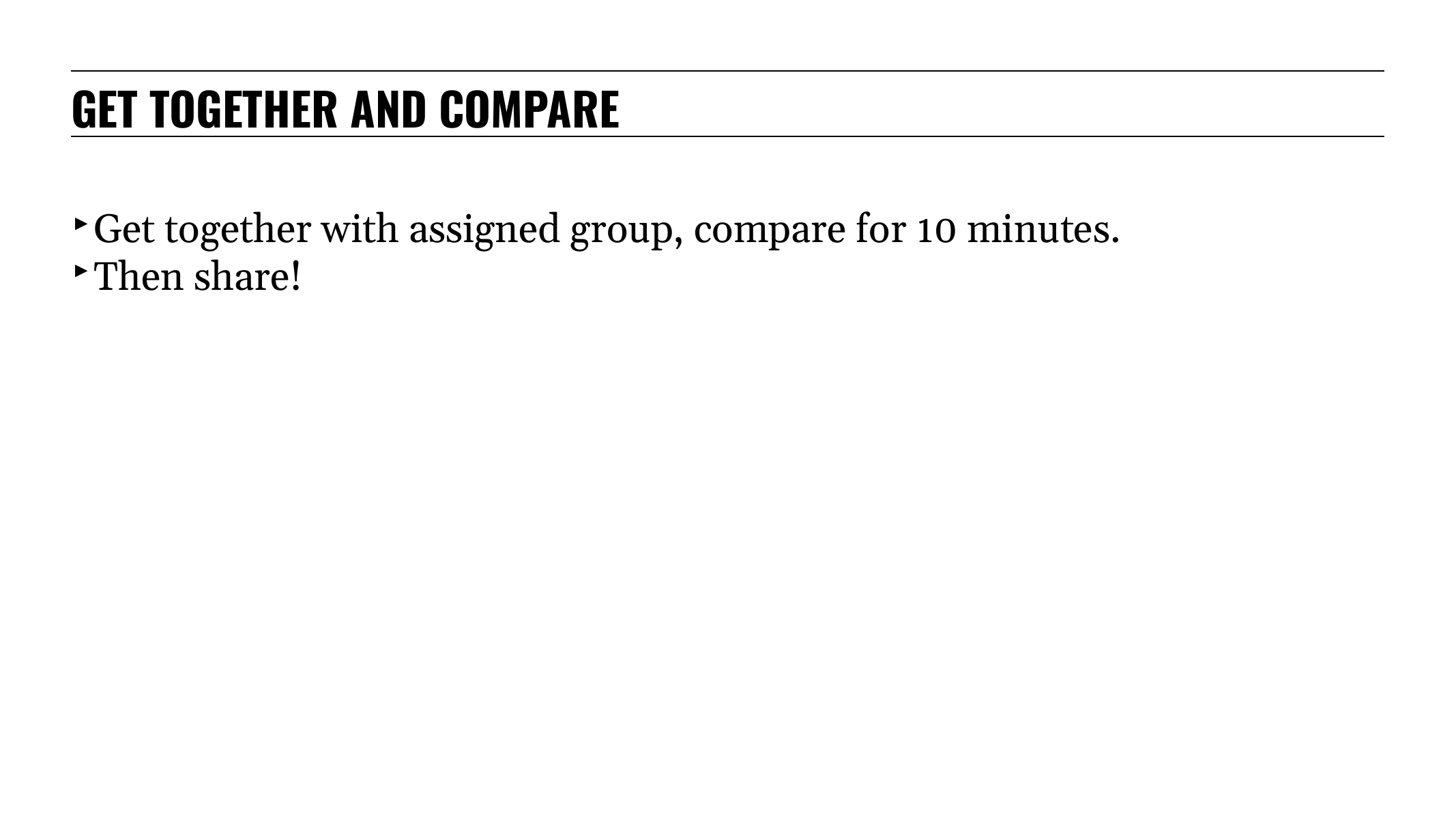

GET TOGETHER AND COMPARE

Get together with assigned group, compare for 10 minutes.
Then share!